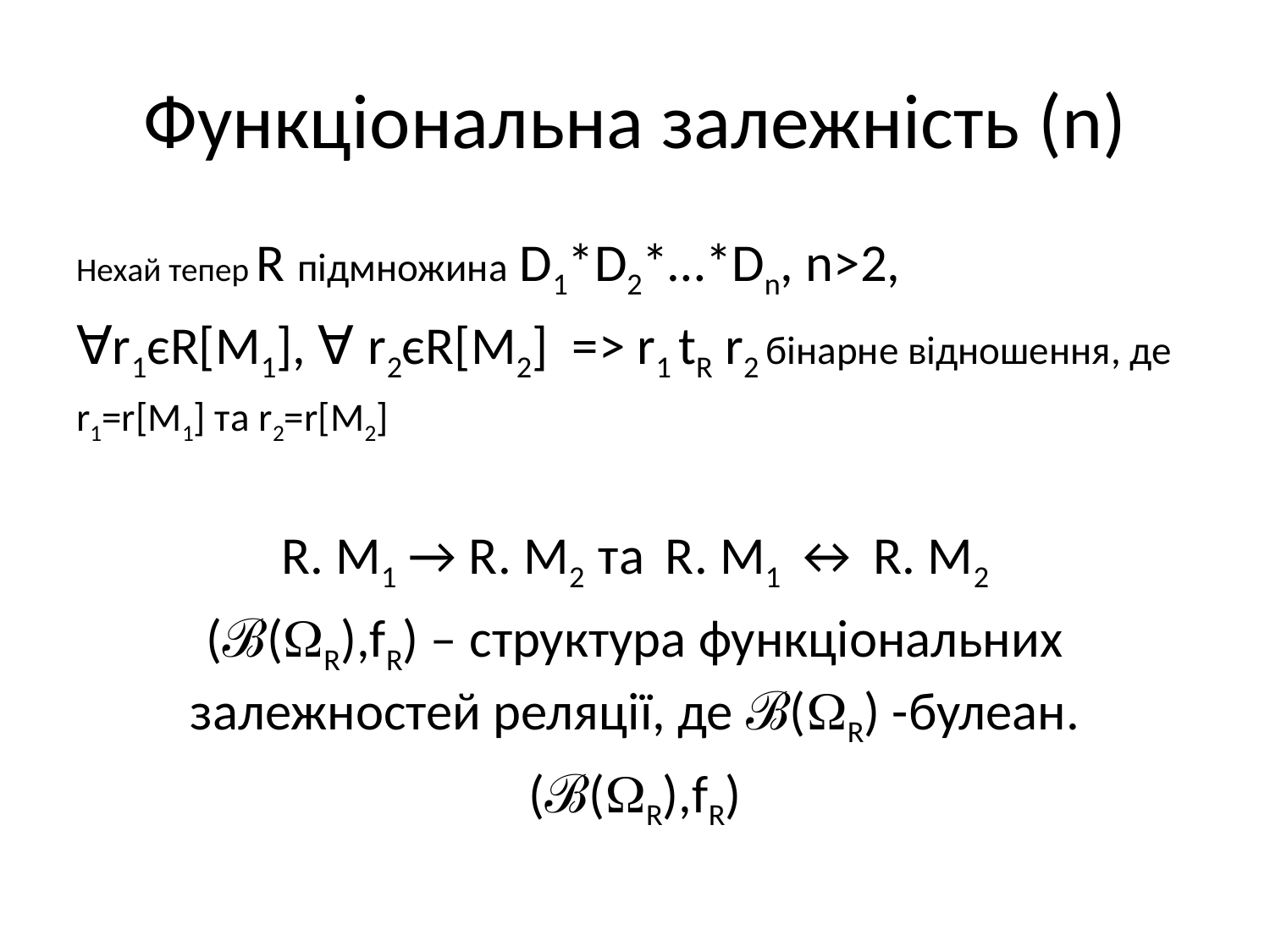

# Функціональна залежність (n)
Нехай тепер R підмножина D1*D2*…*Dn, n>2,
ꓯr1єR[M1], ꓯ r2єR[M2]  => r1 tR r2 бінарне відношення, де
r1=r[M1] та r2=r[M2]

R. M1 → R. M2  та   R. M1 ↔ R. M2
(ℬ(ΩR),fR) – структура функціональних залежностей реляції, де ℬ(ΩR) -булеан.
(ℬ(ΩR),fR)